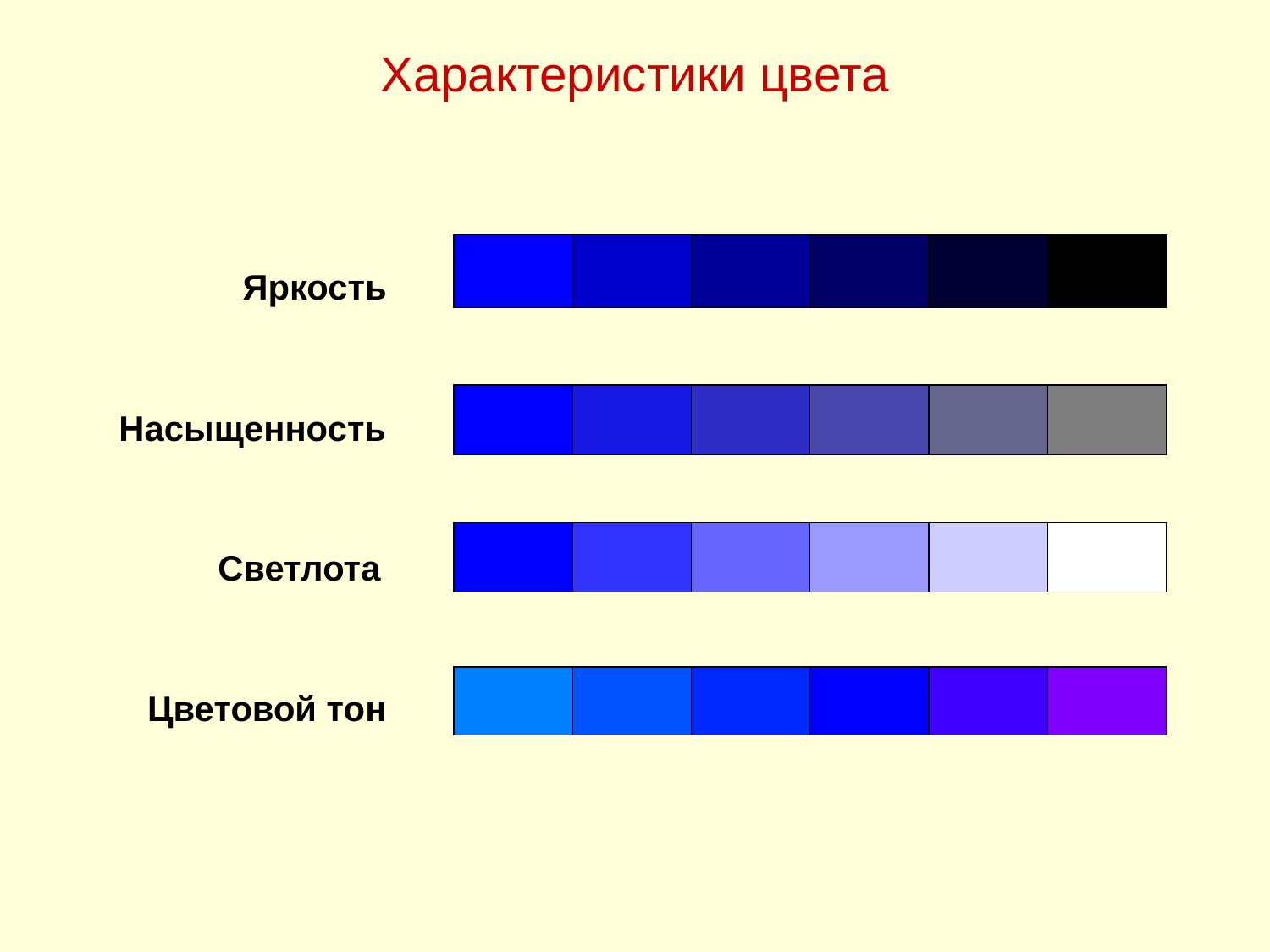

Характеристики цвета
|  |  |  |  |  |  |
| --- | --- | --- | --- | --- | --- |
Яркость
|  |  |  |  |  |  |
| --- | --- | --- | --- | --- | --- |
Насыщенность
|  |  |  |  |  |  |
| --- | --- | --- | --- | --- | --- |
Светлота
|  |  |  |  |  |  |
| --- | --- | --- | --- | --- | --- |
Цветовой тон